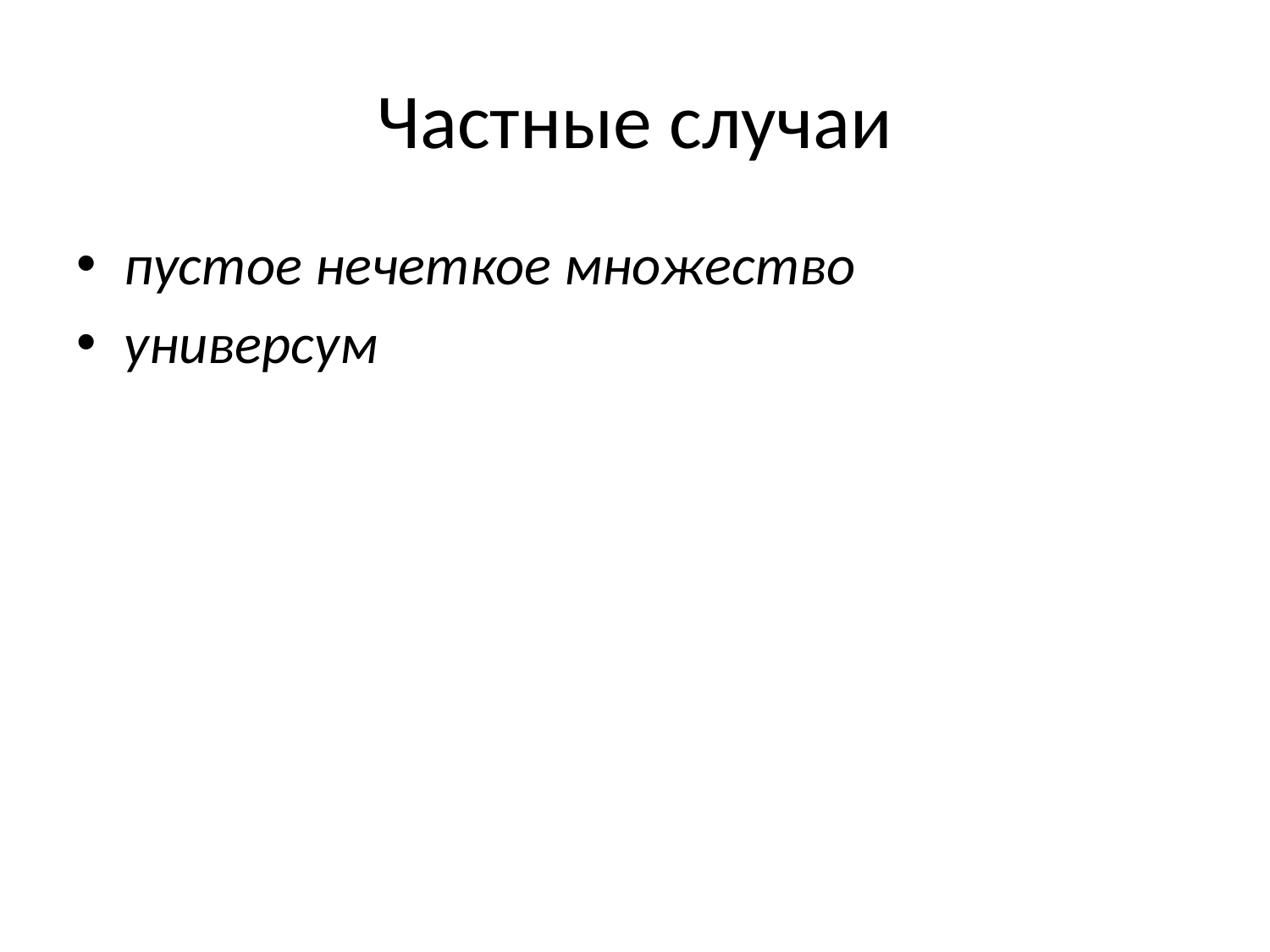

# Частные случаи
пустое нечеткое множество
универсум